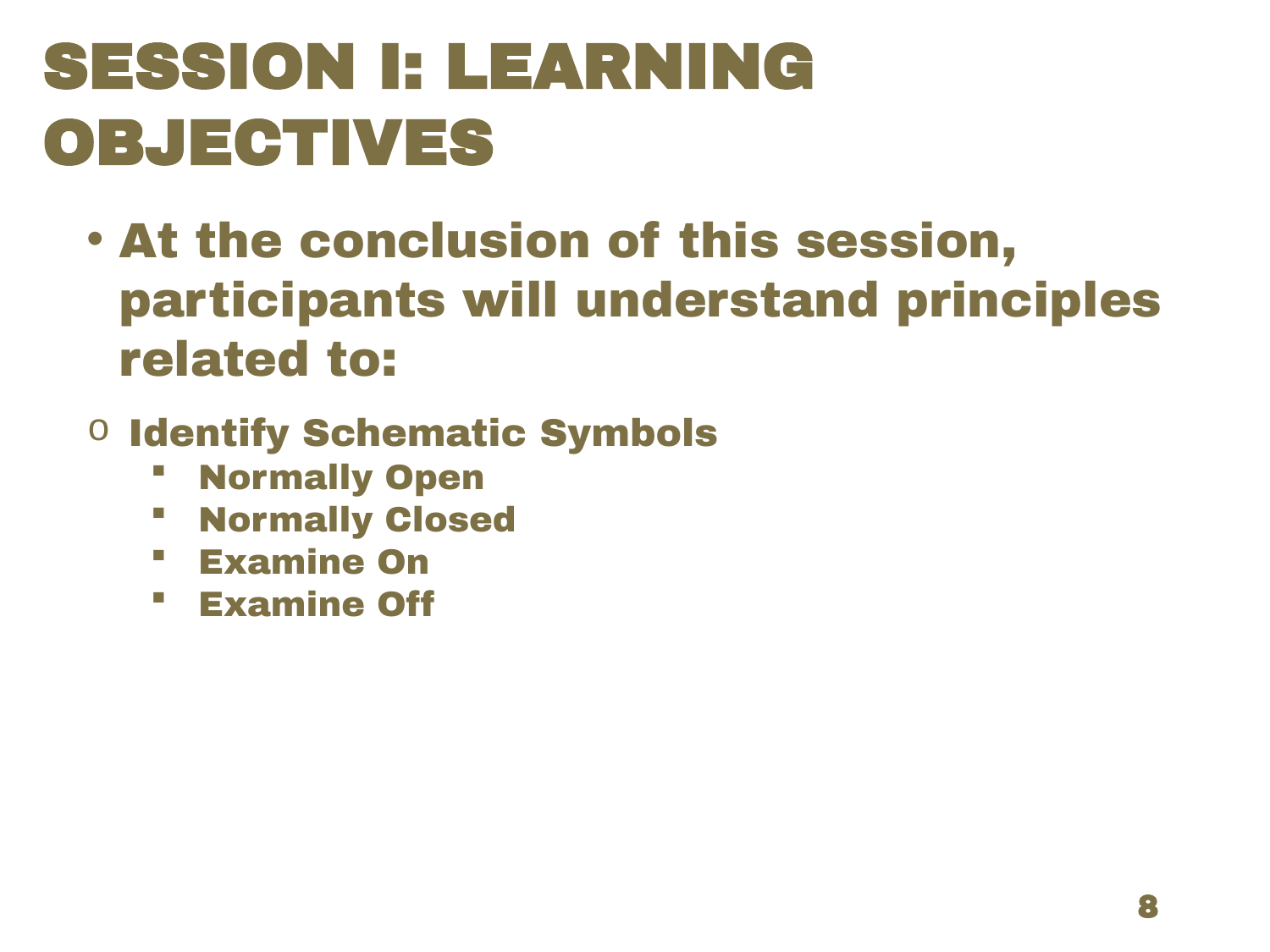

# SESSION I: LEARNING OBJECTIVES
At the conclusion of this session, participants will understand principles related to:
Identify Schematic Symbols
Normally Open
Normally Closed
Examine On
Examine Off
8